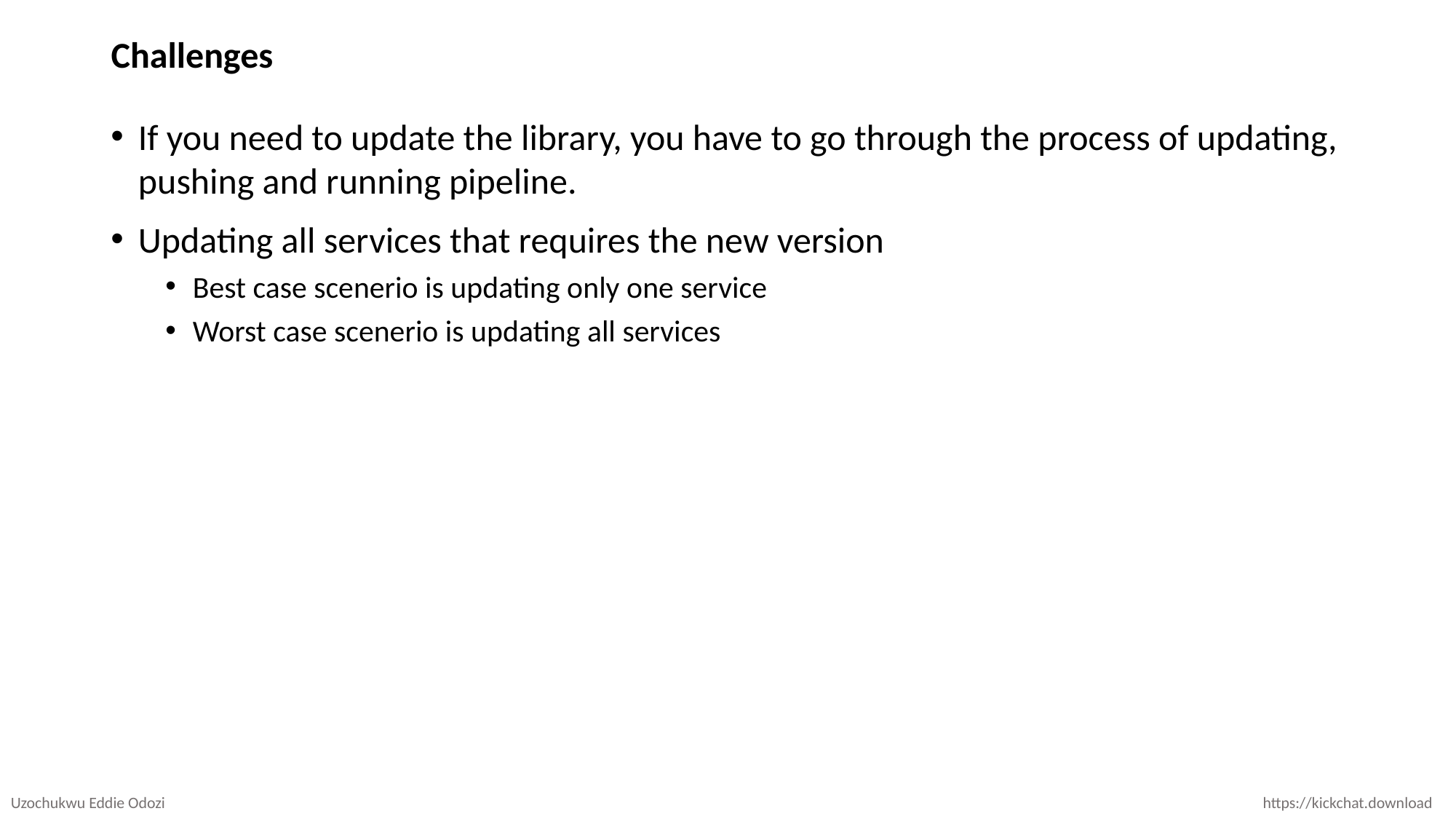

# Challenges
If you need to update the library, you have to go through the process of updating, pushing and running pipeline.
Updating all services that requires the new version
Best case scenerio is updating only one service
Worst case scenerio is updating all services
Uzochukwu Eddie Odozi
https://kickchat.download